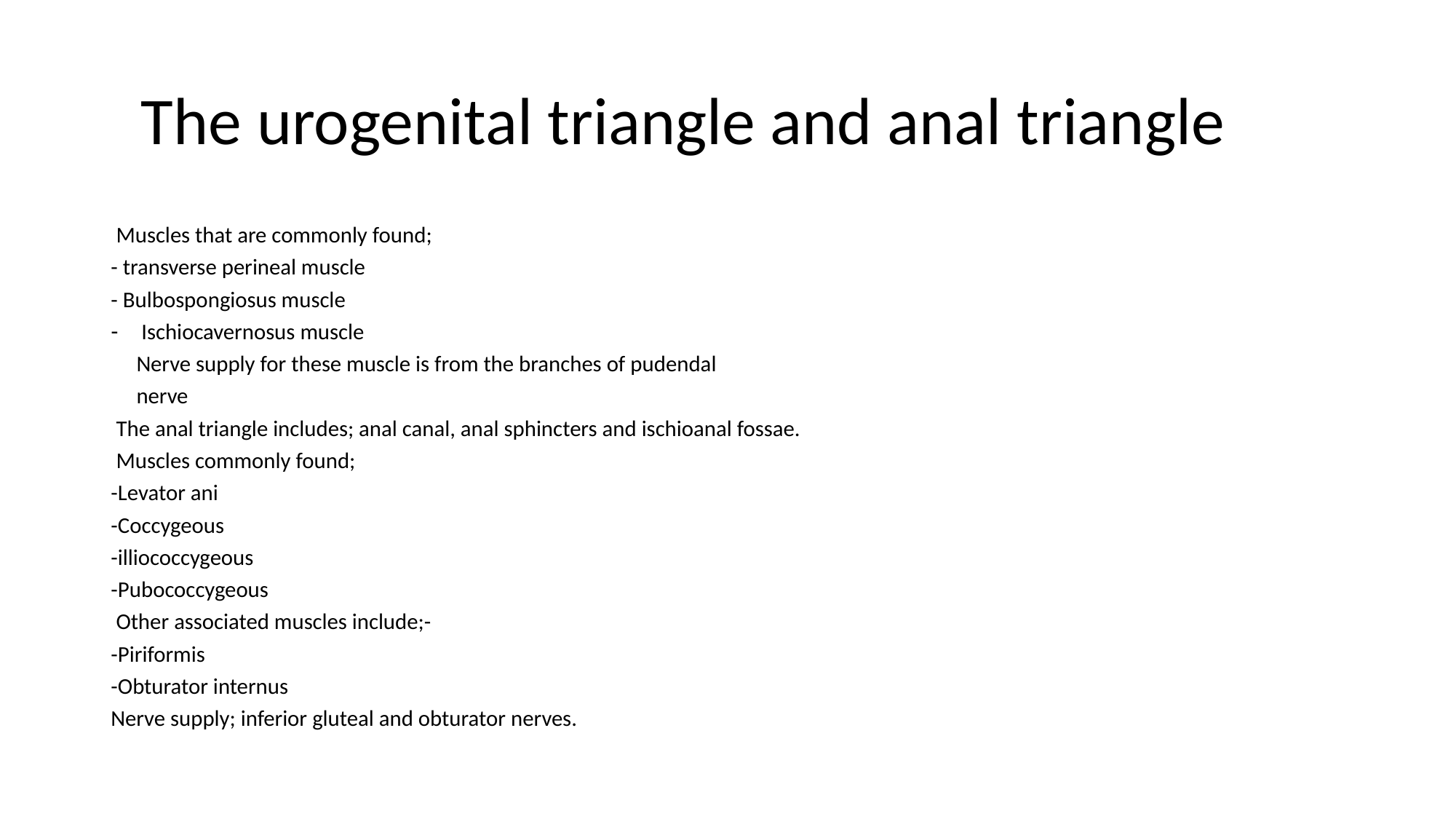

# The urogenital triangle and anal triangle
 Muscles that are commonly found;
- transverse perineal muscle
- Bulbospongiosus muscle
Ischiocavernosus muscle
     Nerve supply for these muscle is from the branches of pudendal
     nerve
 The anal triangle includes; anal canal, anal sphincters and ischioanal fossae.
 Muscles commonly found;
-Levator ani
-Coccygeous
-illiococcygeous
-Pubococcygeous
 Other associated muscles include;-
-Piriformis
-Obturator internus
Nerve supply; inferior gluteal and obturator nerves.